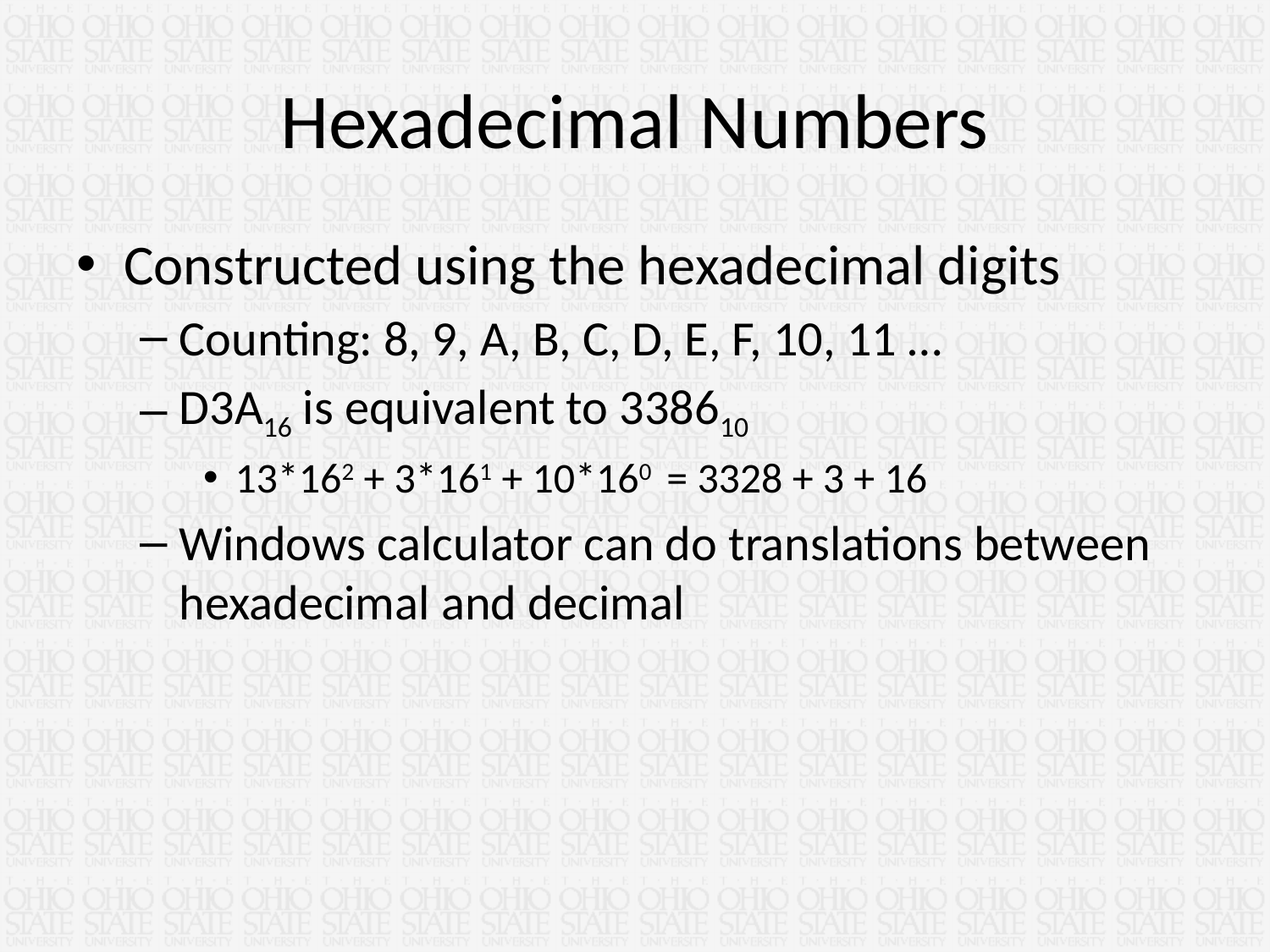

# Hexadecimal Numbers
Constructed using the hexadecimal digits
Counting: 8, 9, A, B, C, D, E, F, 10, 11 …
D3A16 is equivalent to 338610
13*162 + 3*161 + 10*160  = 3328 + 3 + 16
Windows calculator can do translations between hexadecimal and decimal